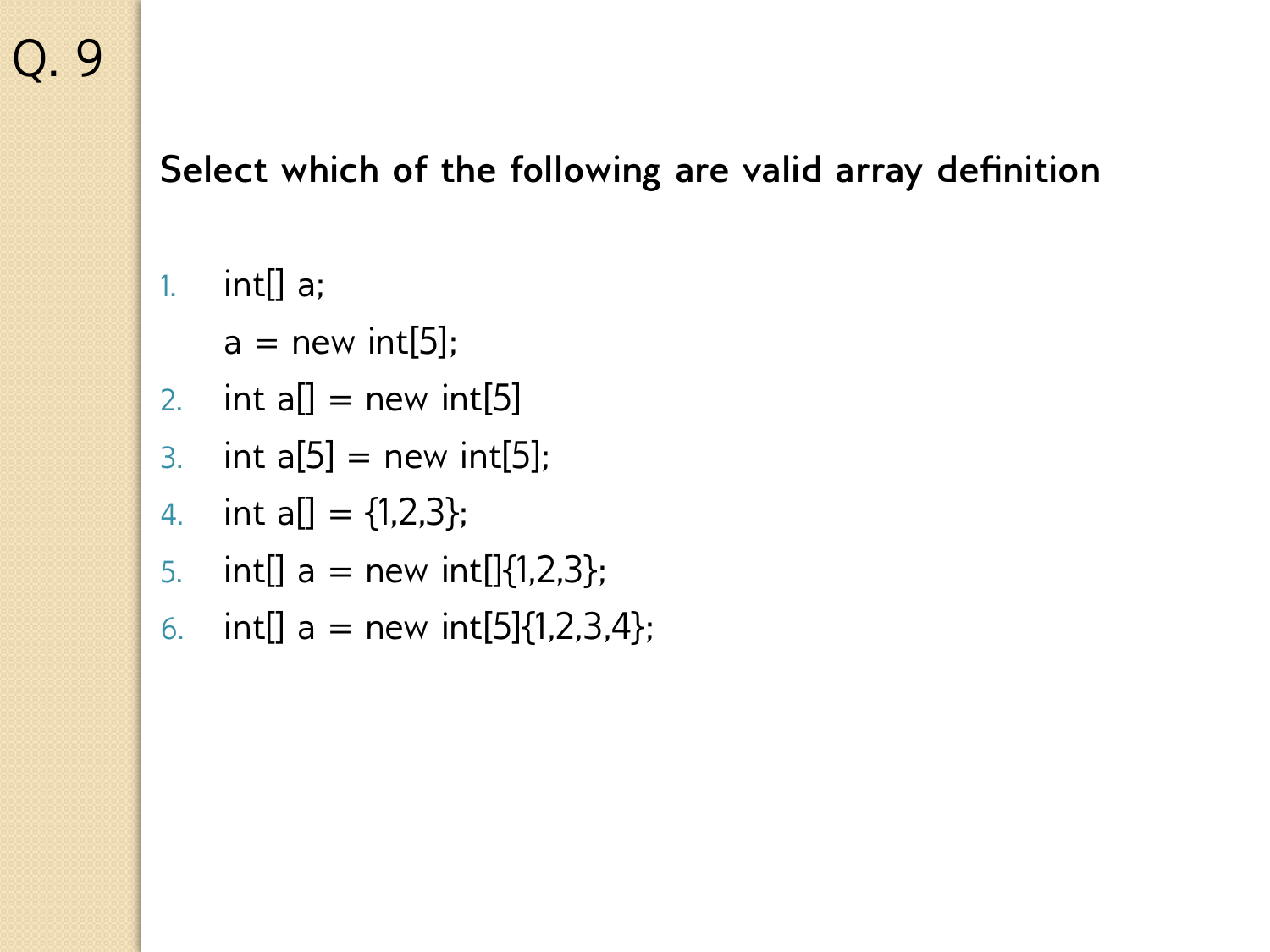

Q. 9
Select which of the following are valid array definition

int[] a;
	a = new int[5];
int a[] = new int[5]
int a[5] = new int[5];
int a[] = {1,2,3};
int[] a = new int[]{1,2,3};
int[] a = new int[5]{1,2,3,4};